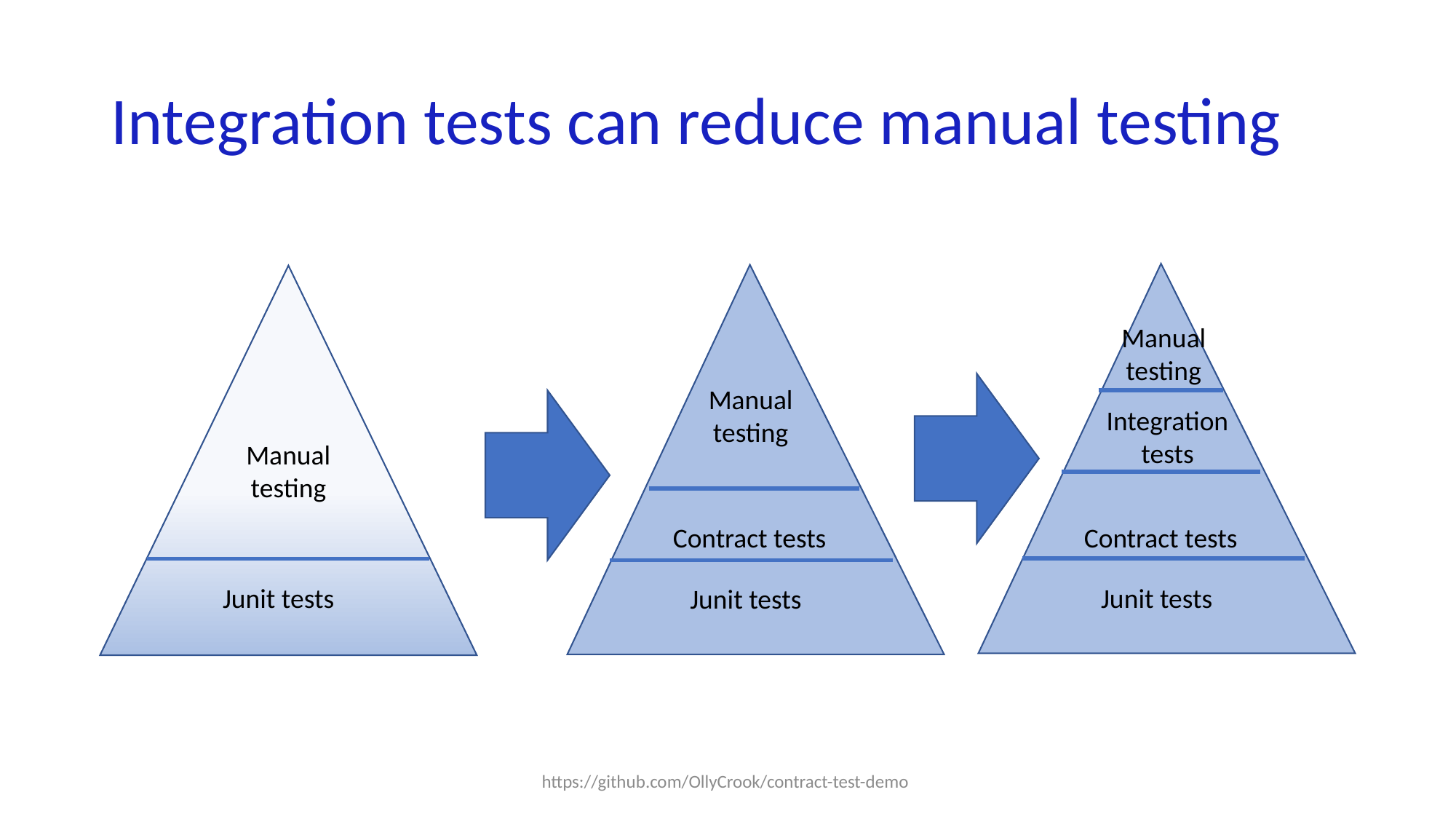

# Integration tests can reduce manual testing

Manual testing

Manual testing

Integration
tests
Manual testing
Contract tests
Contract tests
Junit tests
Junit tests
Junit tests
https://github.com/OllyCrook/contract-test-demo